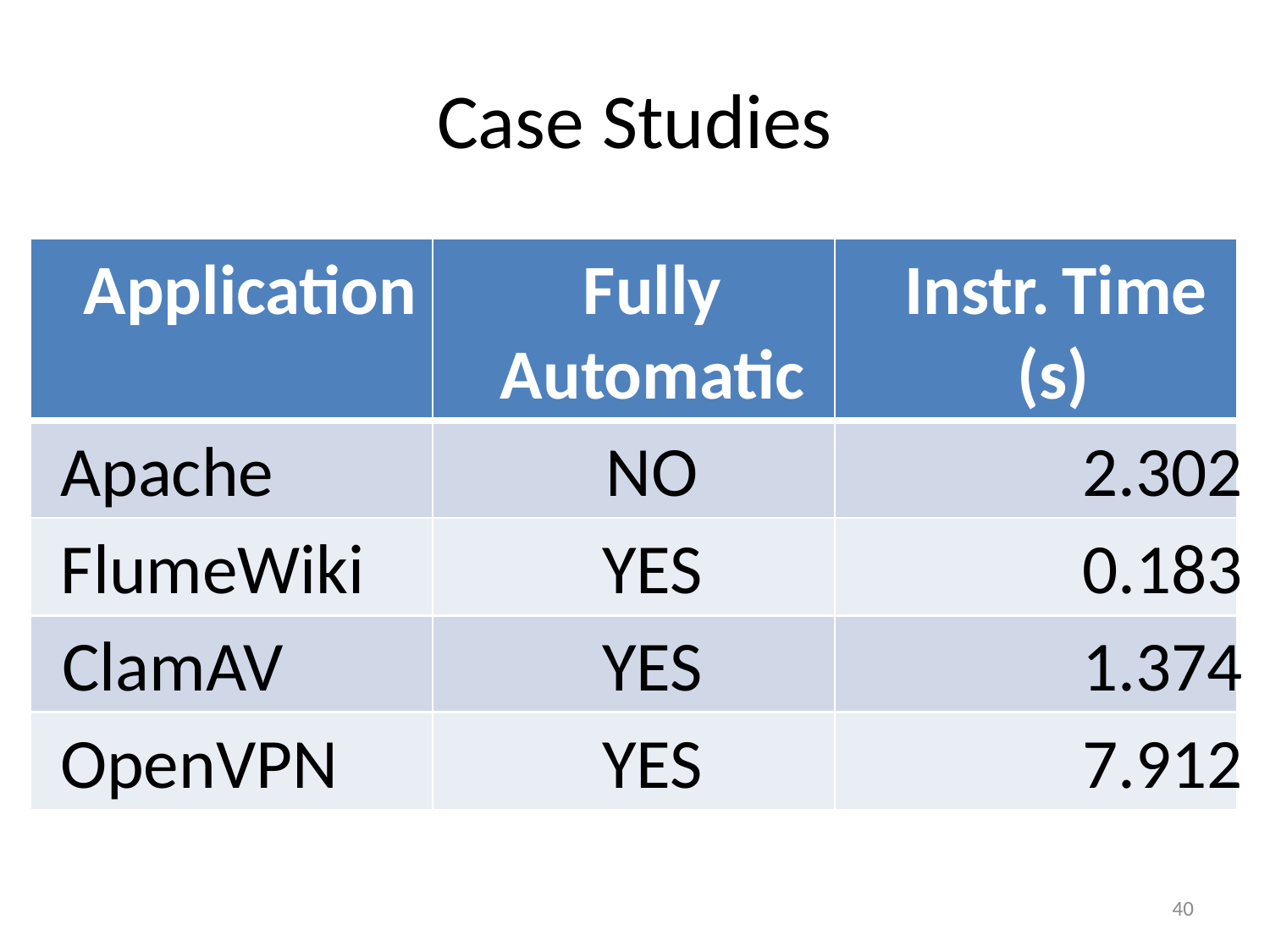

# Case Studies

Application
Fully
Instr.
Time
Automatic
(s)

Apache
NO
2.302

FlumeWiki
YES
0.183

ClamAV
YES
1.374

OpenVPN
YES
7.912

40